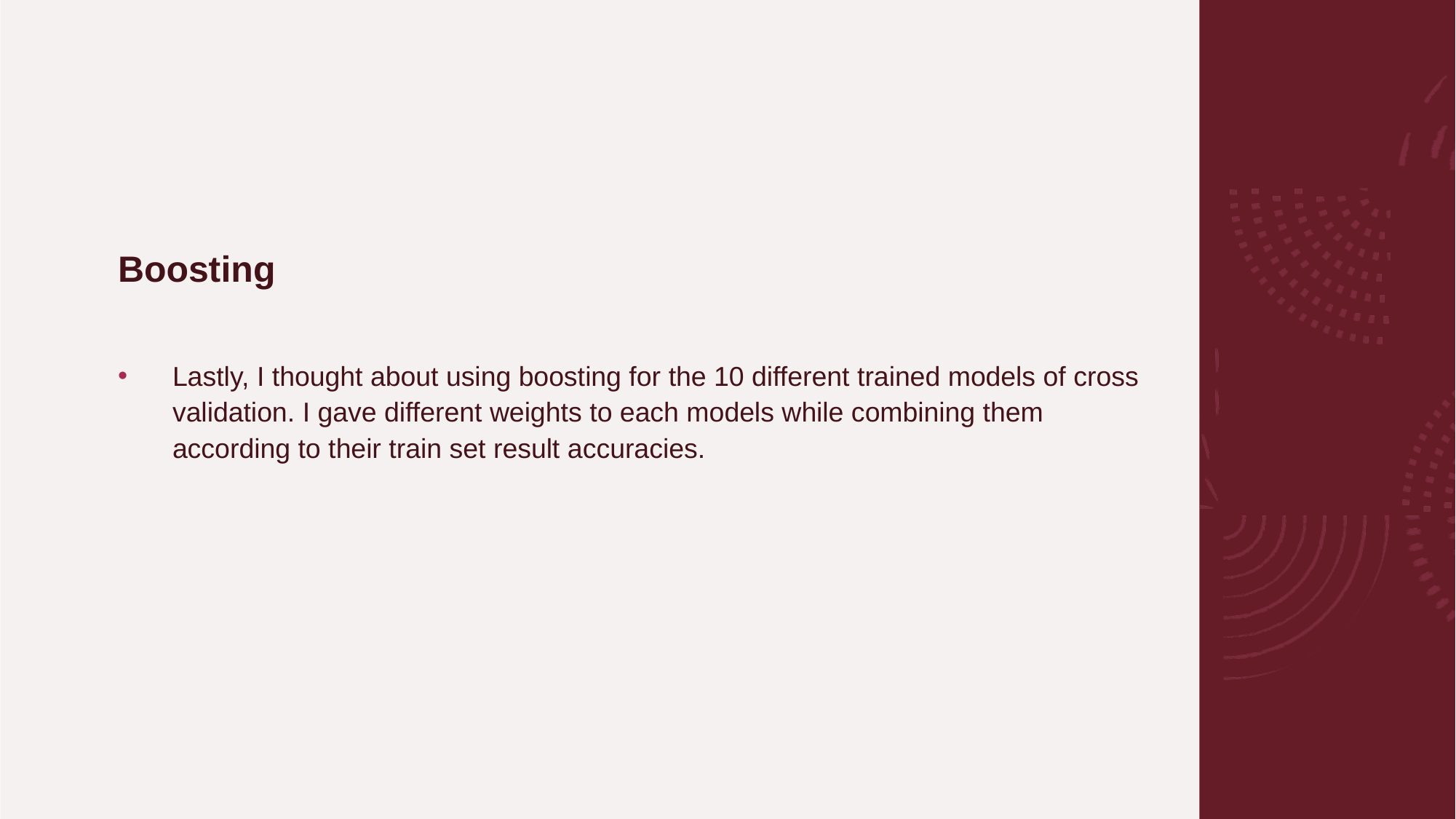

Boosting

Lastly, I thought about using boosting for the 10 different trained models of cross validation. I gave different weights to each models while combining them according to their train set result accuracies.